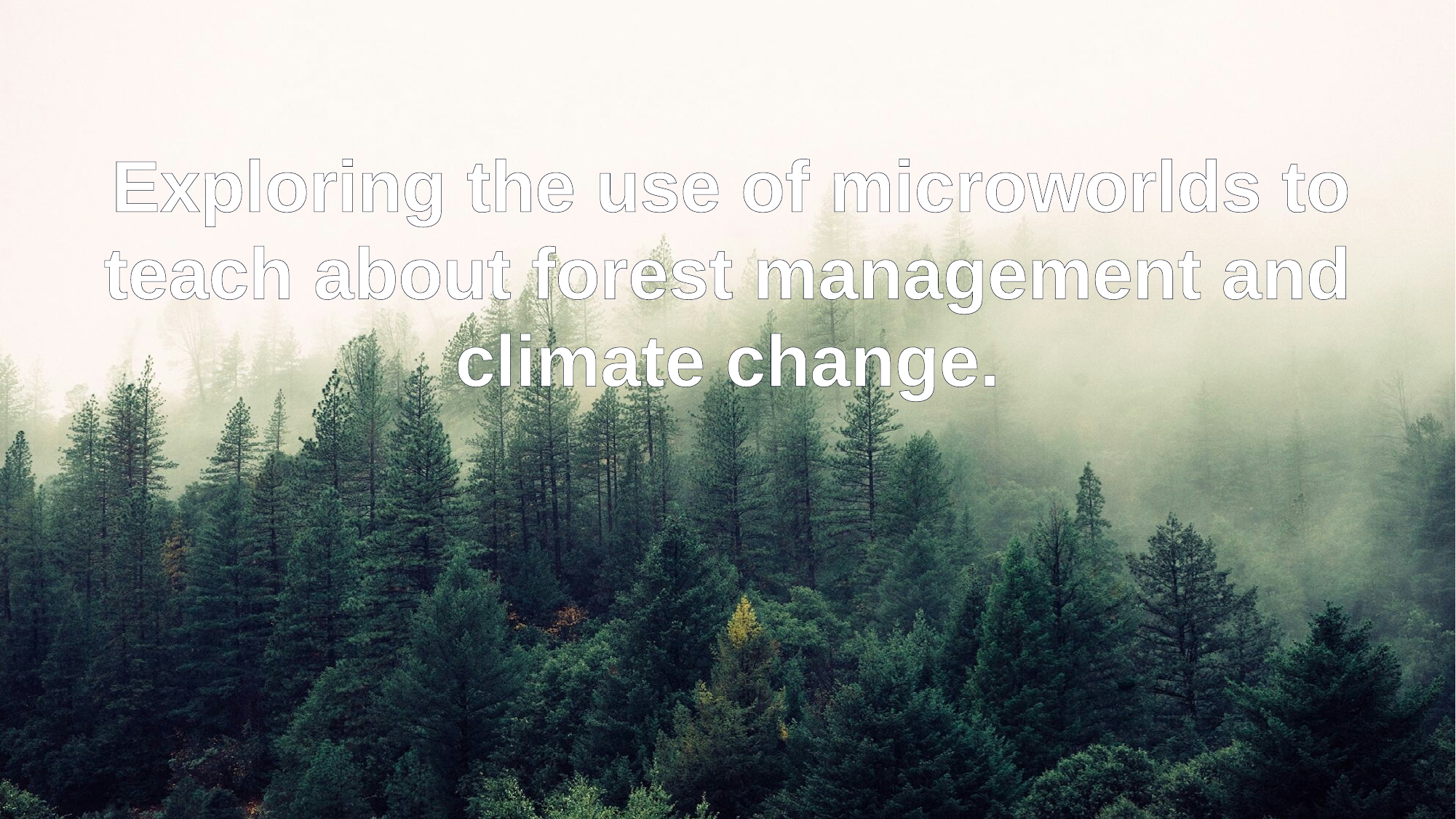

Exploring the use of microworlds to teach about forest management and climate change.